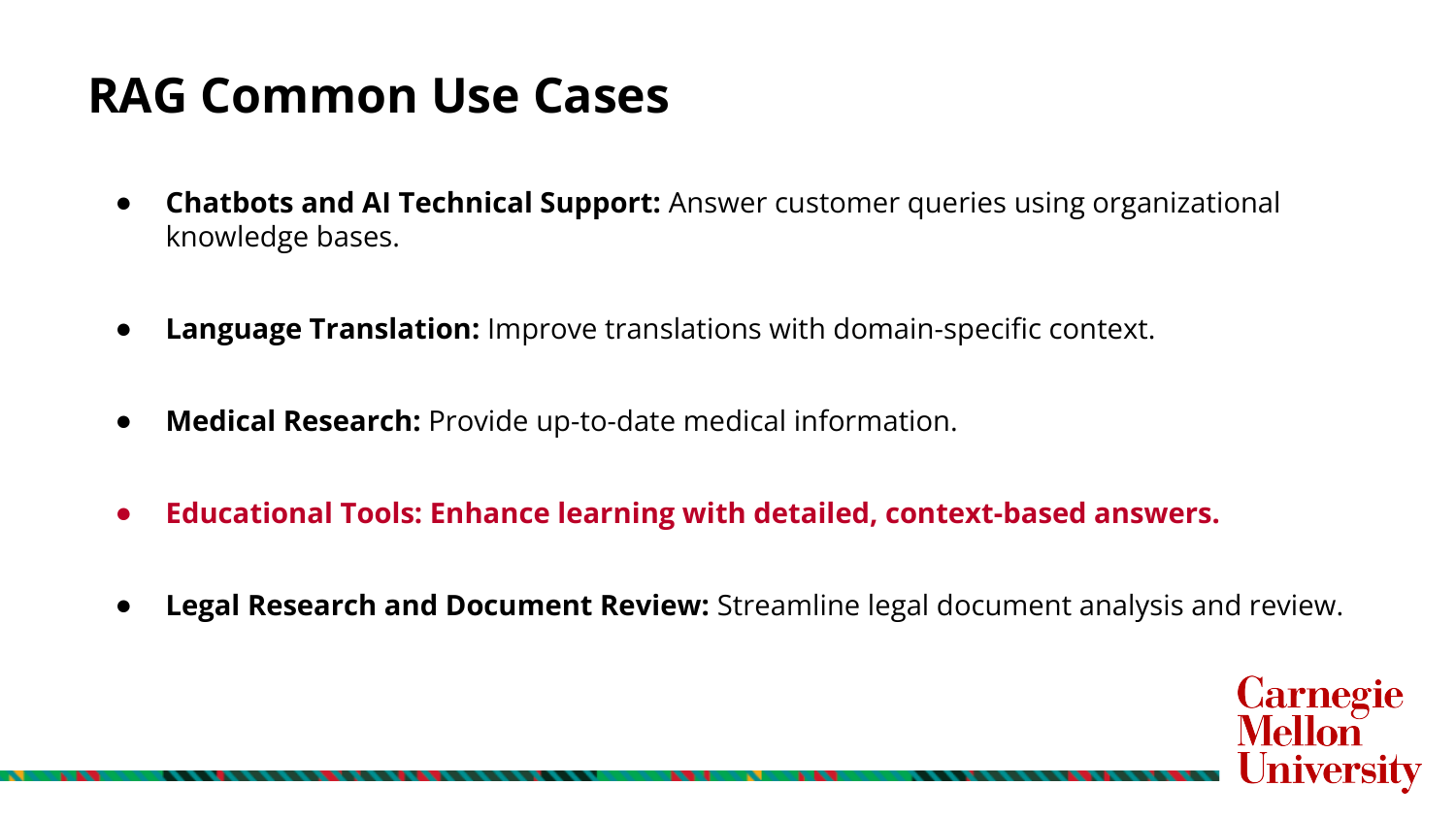

# RAG Common Use Cases
Chatbots and AI Technical Support: Answer customer queries using organizational knowledge bases.

Language Translation: Improve translations with domain-specific context.

Medical Research: Provide up-to-date medical information.

Educational Tools: Enhance learning with detailed, context-based answers.

Legal Research and Document Review: Streamline legal document analysis and review.